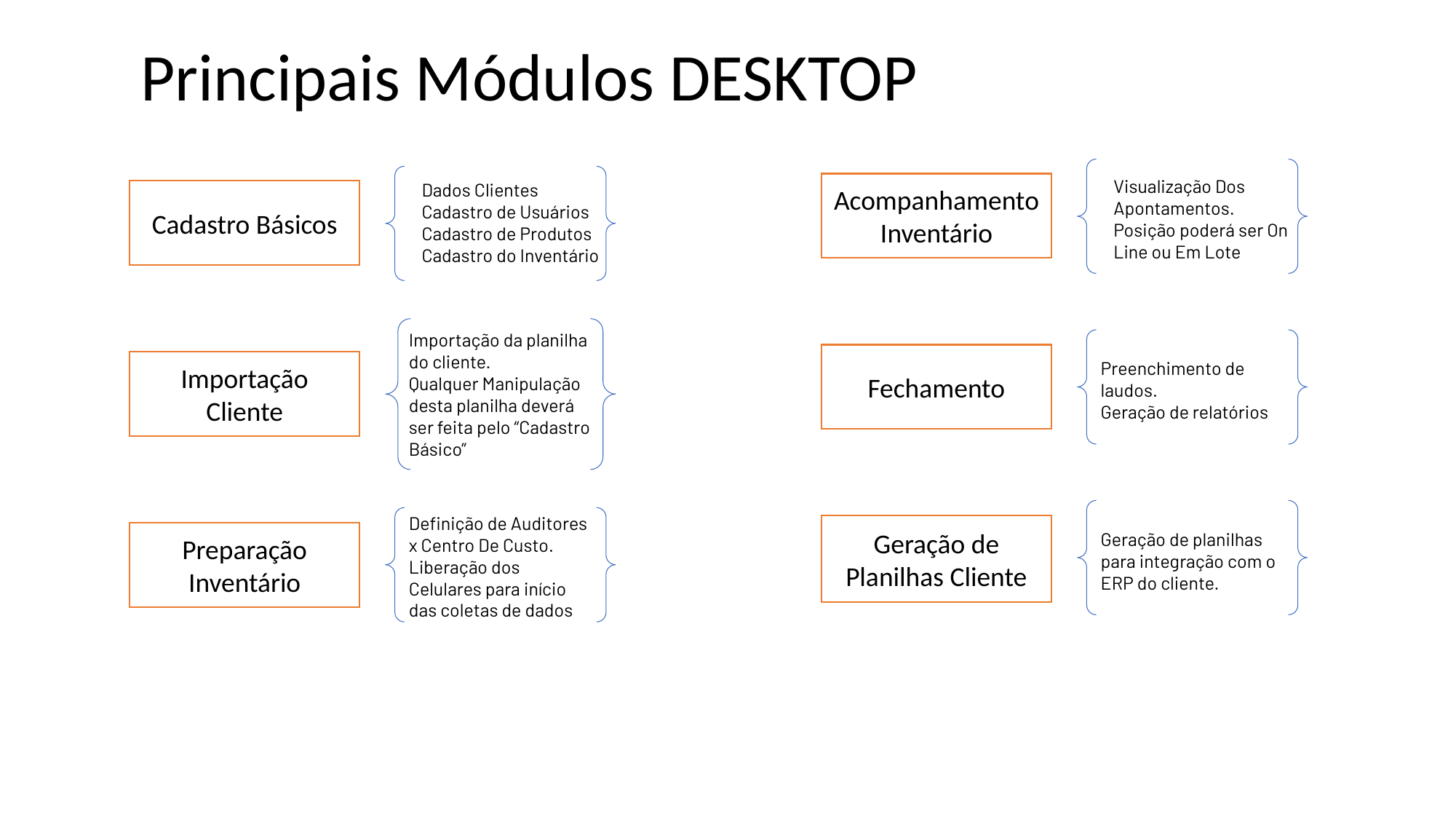

# Principais Módulos DESKTOP

Visualização Dos Apontamentos.
Posição poderá ser On Line ou Em Lote
Dados Clientes
Cadastro de Usuários
Cadastro de Produtos
Cadastro do Inventário
Acompanhamento Inventário
Cadastro Básicos

Importação da planilha do cliente.
Qualquer Manipulação desta planilha deverá ser feita pelo “Cadastro Básico”

Fechamento
Importação Cliente
Preenchimento de laudos.
Geração de relatórios

Definição de Auditores x Centro De Custo.
Liberação dos Celulares para início das coletas de dados

Geração de Planilhas Cliente
Preparação Inventário
Geração de planilhas para integração com o ERP do cliente.